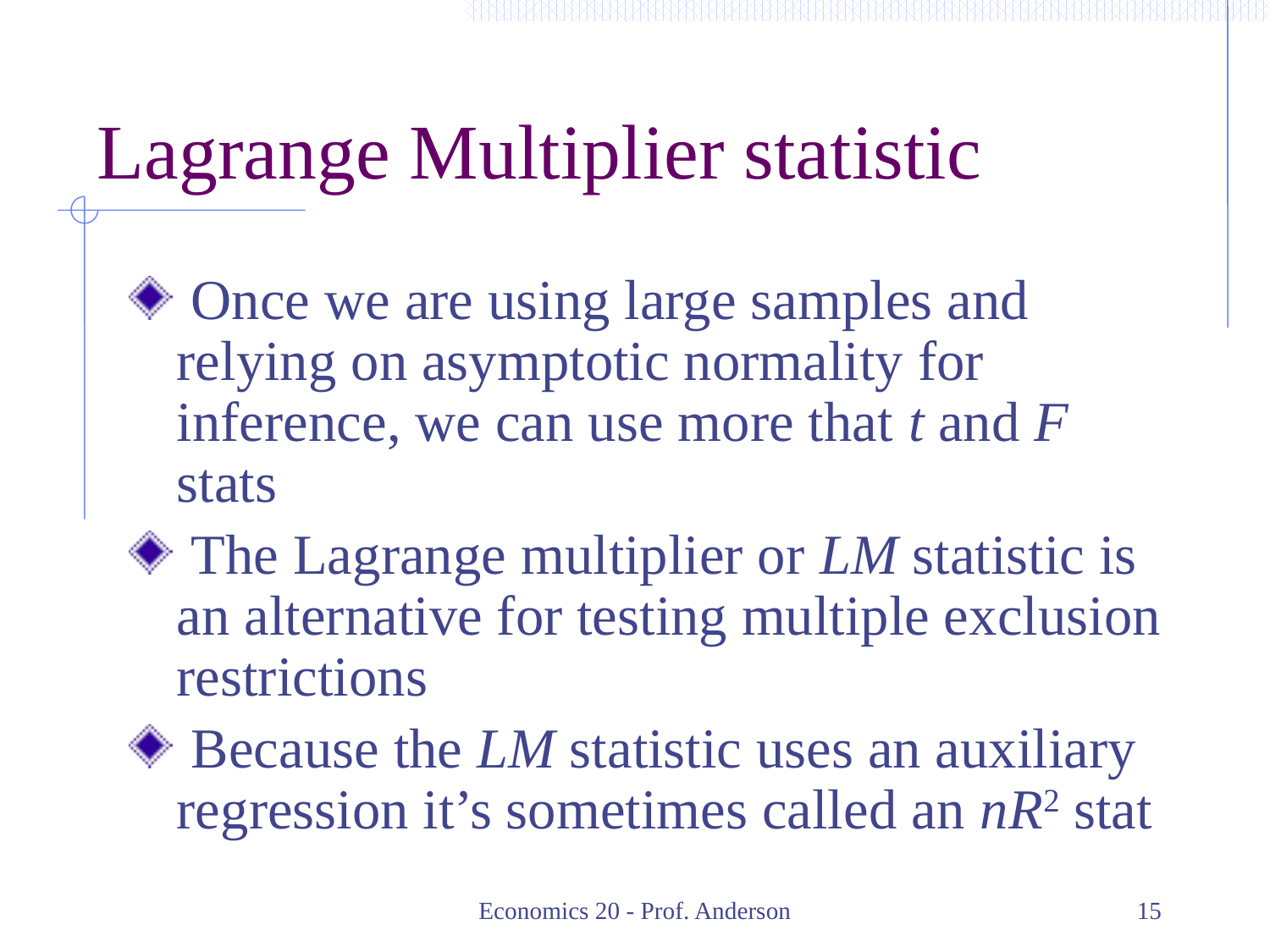

# Lagrange Multiplier statistic
 Once we are using large samples and relying on asymptotic normality for inference, we can use more that t and F stats
 The Lagrange multiplier or LM statistic is an alternative for testing multiple exclusion restrictions
 Because the LM statistic uses an auxiliary regression it’s sometimes called an nR2 stat
Economics 20 - Prof. Anderson
15